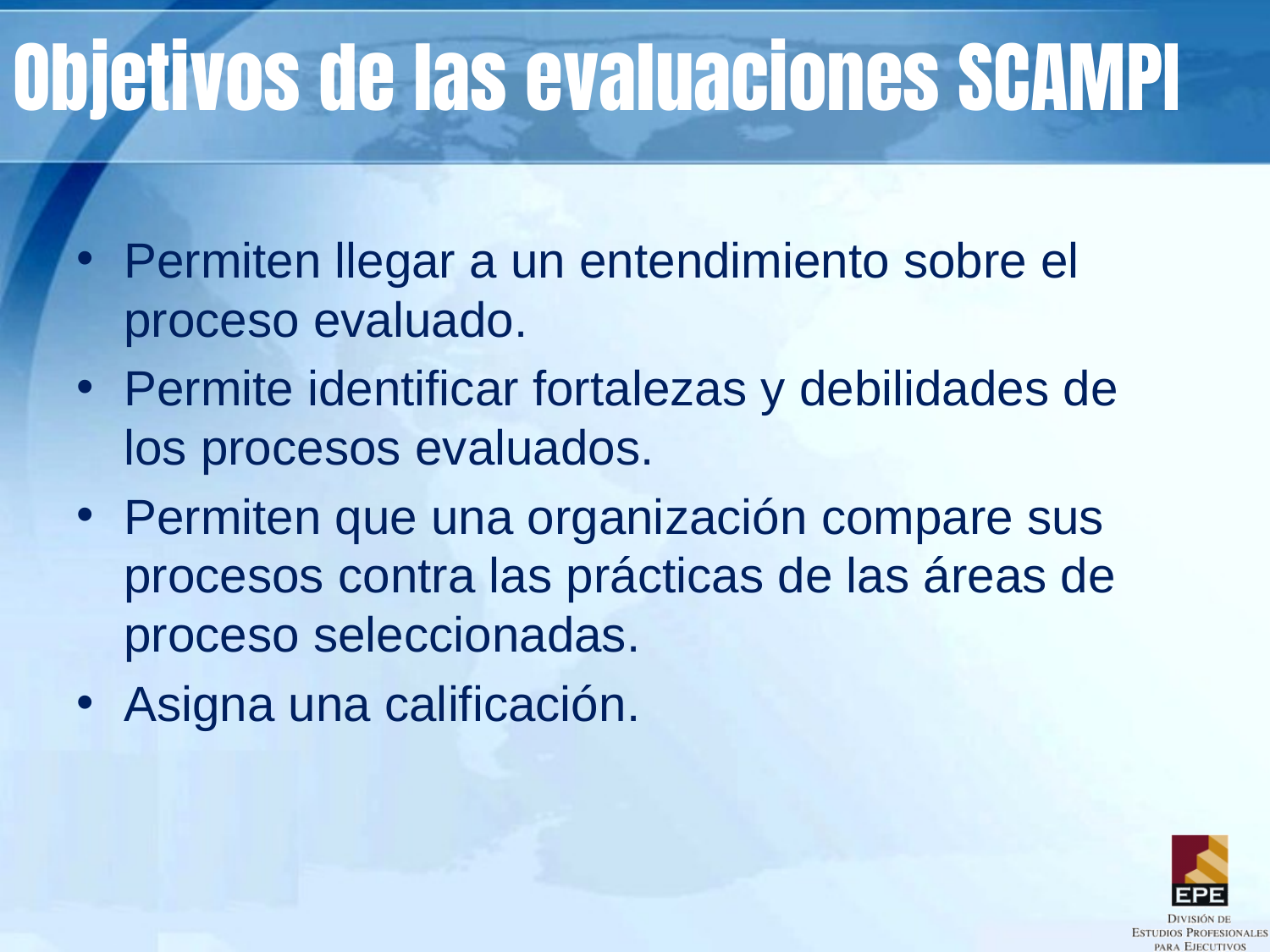

# Objetivos de las evaluaciones SCAMPI
Permiten llegar a un entendimiento sobre el proceso evaluado.
Permite identificar fortalezas y debilidades de los procesos evaluados.
Permiten que una organización compare sus procesos contra las prácticas de las áreas de proceso seleccionadas.
Asigna una calificación.